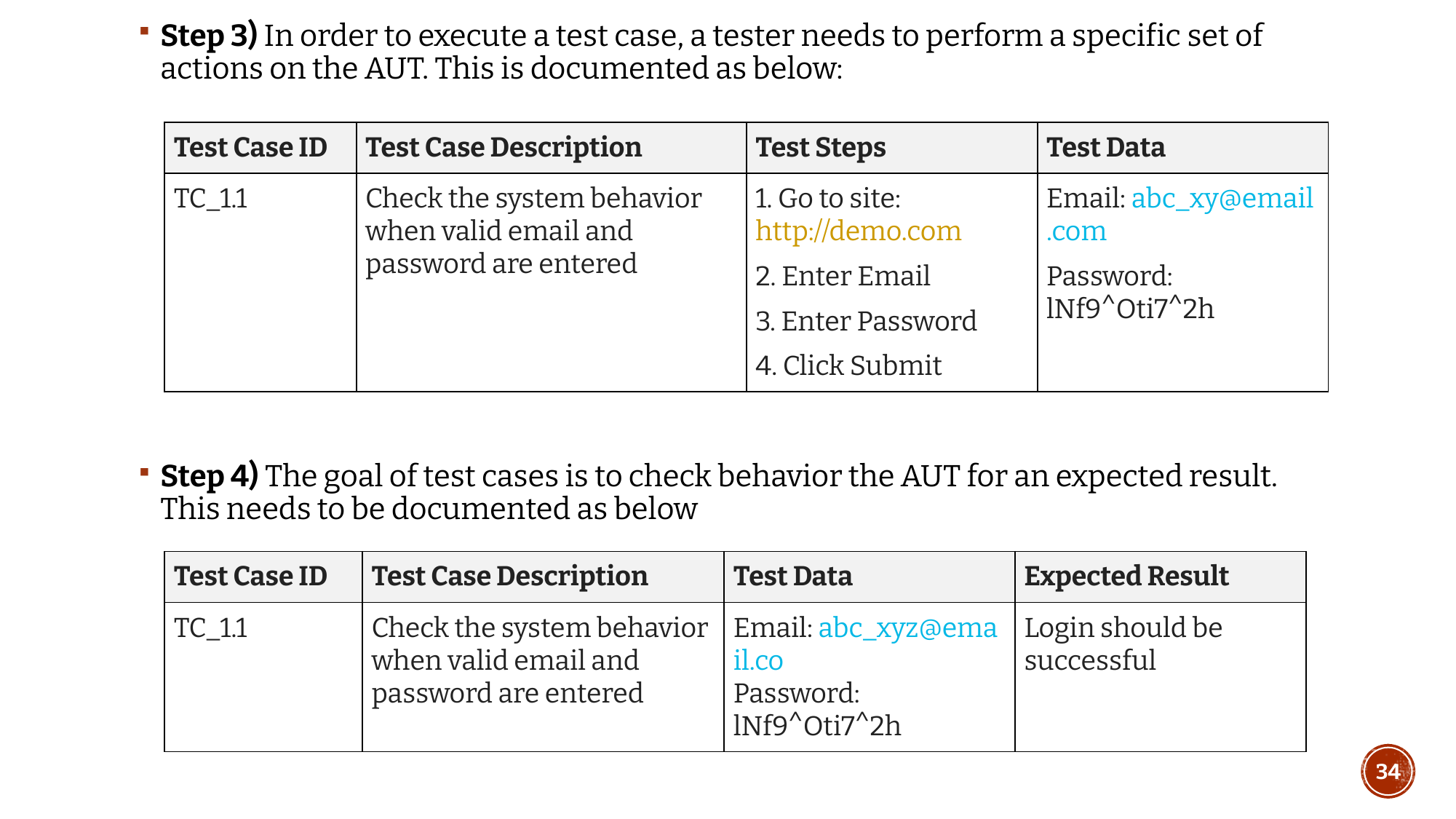

Step 3) In order to execute a test case, a tester needs to perform a specific set of actions on the AUT. This is documented as below:

Step 4) The goal of test cases is to check behavior the AUT for an expected result. This needs to be documented as below

| Test Case ID | Test Case Description | Test Steps | Test Data |
| --- | --- | --- | --- |
| TC\_1.1 | Check the system behavior when valid email and password are entered | 1. Go to site: http://demo.com 2. Enter Email 3. Enter Password 4. Click Submit | Email: abc\_xy@email.com Password: lNf9^Oti7^2h |
| Test Case ID | Test Case Description | Test Data | Expected Result |
| --- | --- | --- | --- |
| TC\_1.1 | Check the system behavior when valid email and password are entered | Email: abc\_xyz@email.co Password: lNf9^Oti7^2h | Login should be successful |
34